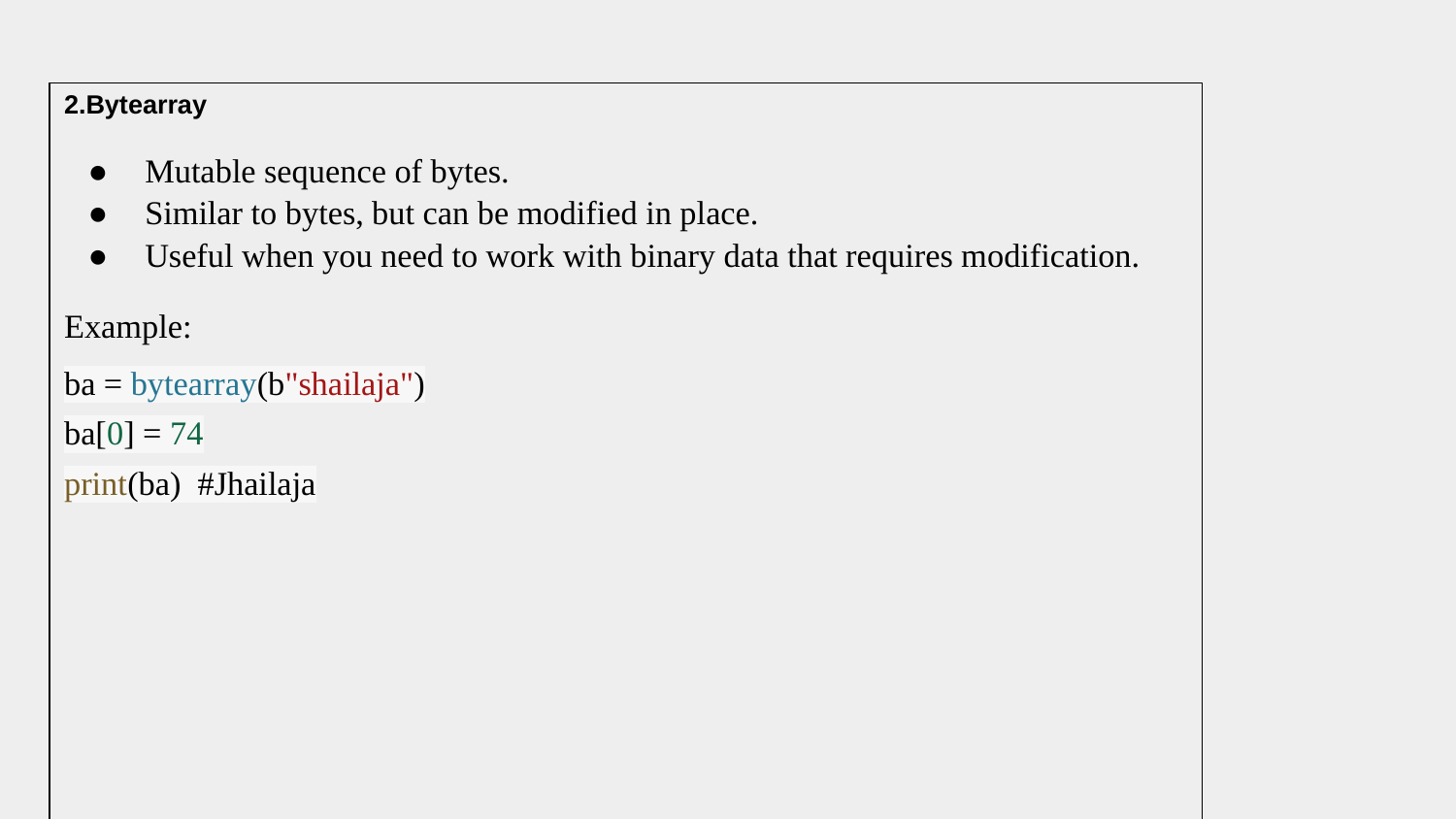

# 2.Bytearray
Mutable sequence of bytes.
Similar to bytes, but can be modified in place.
Useful when you need to work with binary data that requires modification.
Example:
ba = bytearray(b"shailaja")
ba[0] = 74
print(ba)  #Jhailaja